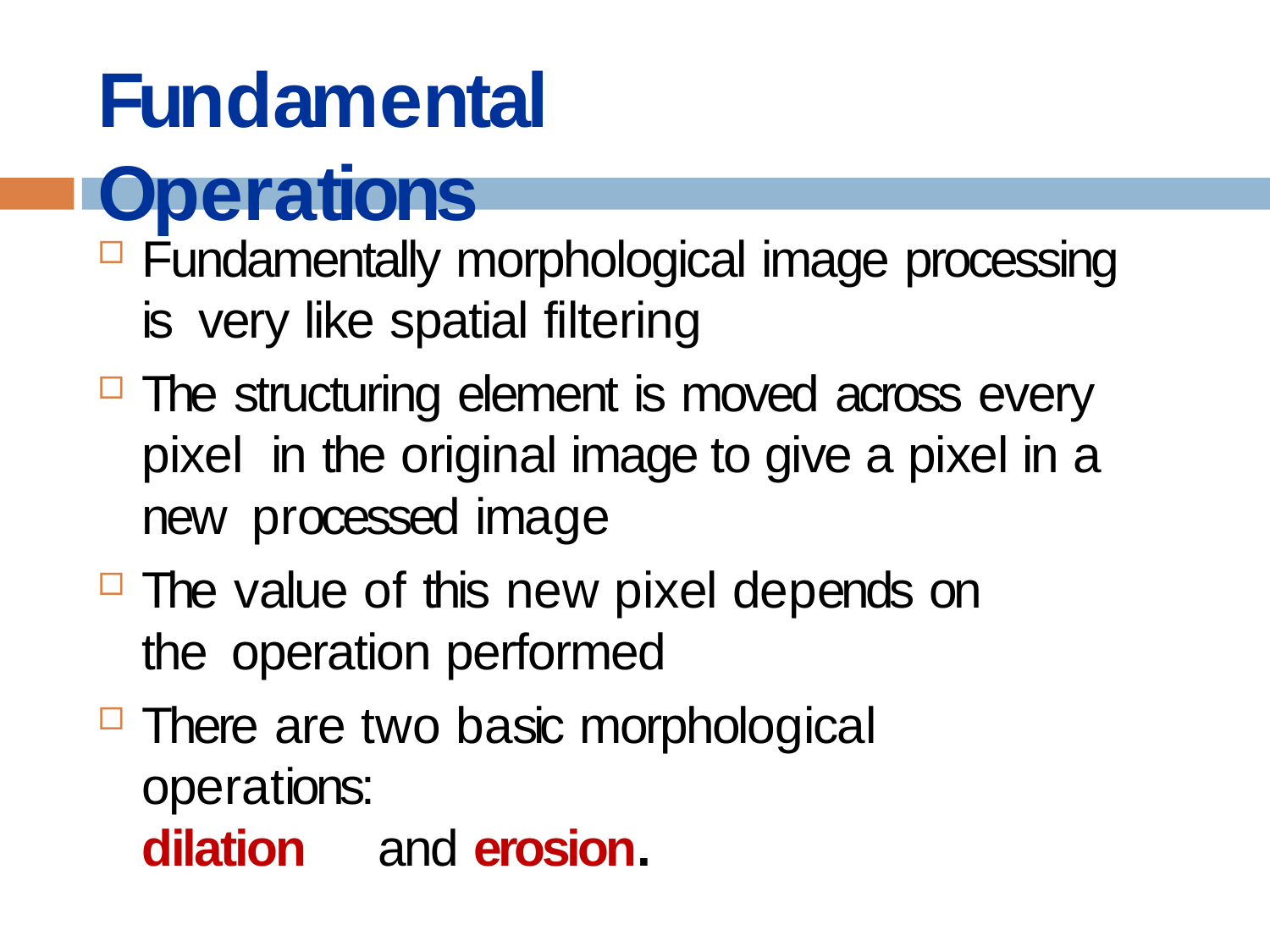

# Fundamental Operations
Fundamentally morphological image processing is  very like spatial filtering
The structuring element is moved across every pixel  in the original image to give a pixel in a new  processed image
The value of this new pixel depends on the  operation performed
There are two basic morphological operations:
dilation	and erosion.